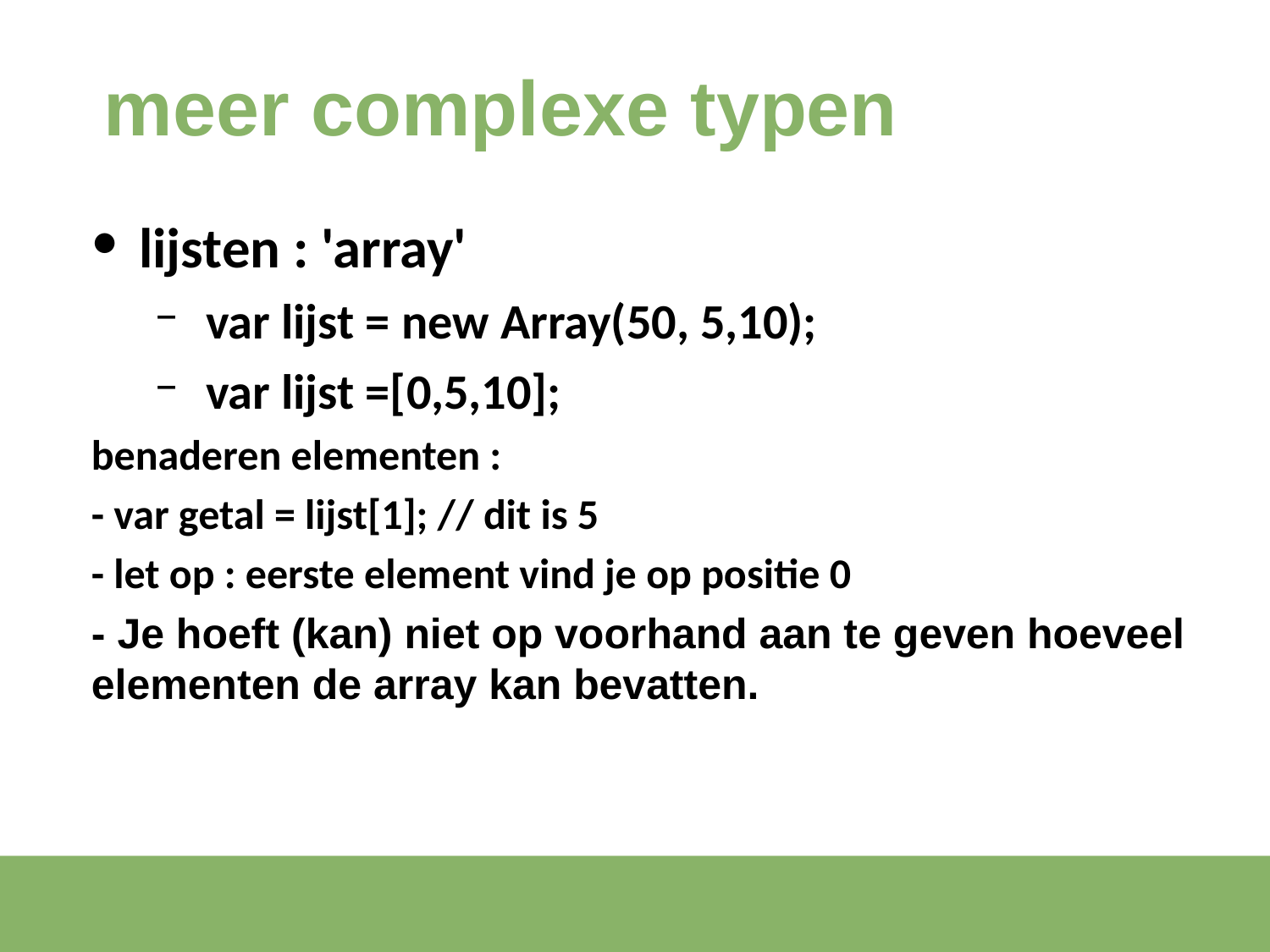

# meer complexe typen
lijsten : 'array'
 var lijst = new Array(50, 5,10);
 var lijst =[0,5,10];
benaderen elementen :
- var getal = lijst[1]; // dit is 5
- let op : eerste element vind je op positie 0
- Je hoeft (kan) niet op voorhand aan te geven hoeveel elementen de array kan bevatten.